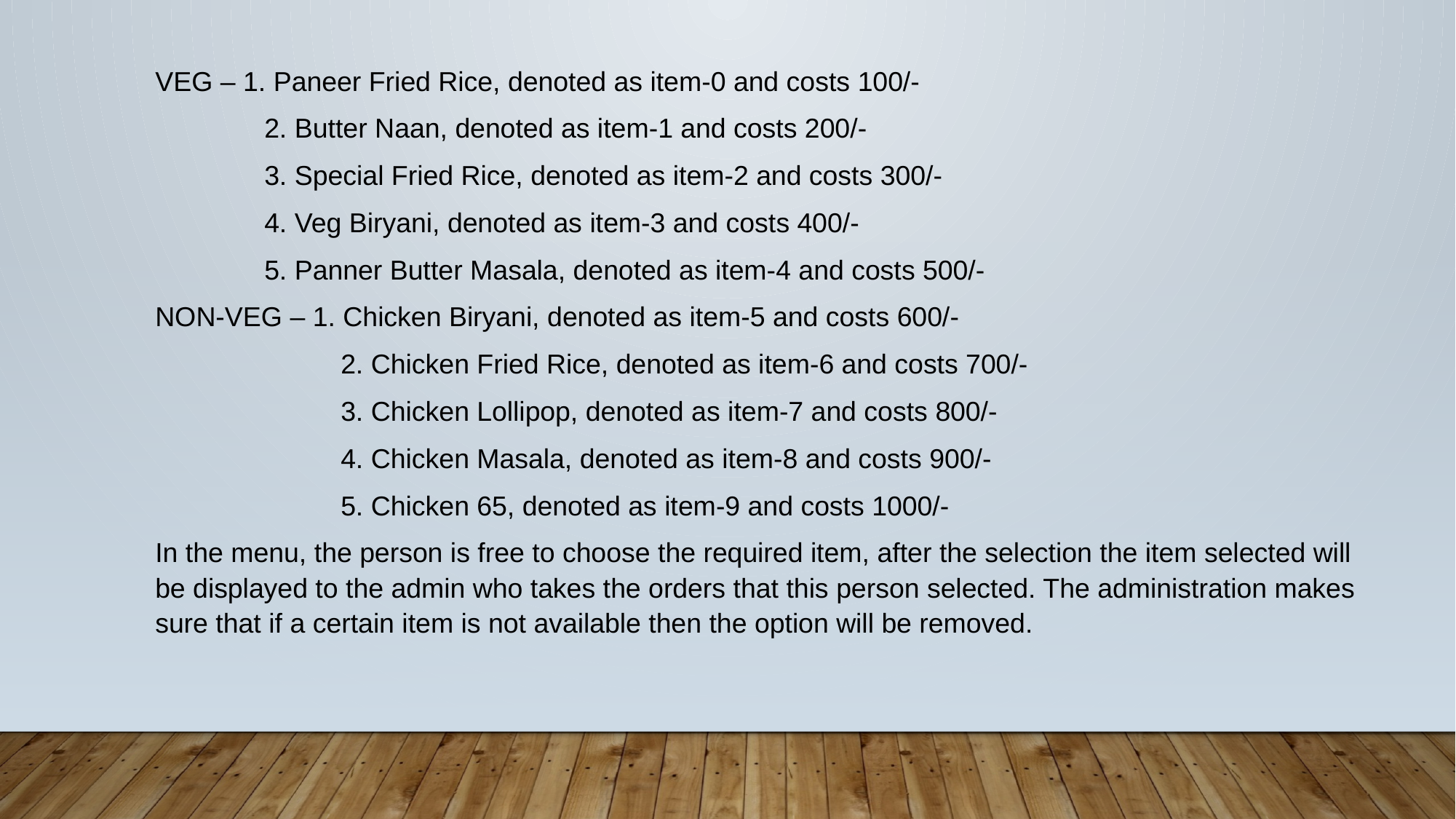

VEG – 1. Paneer Fried Rice, denoted as item-0 and costs 100/-
	2. Butter Naan, denoted as item-1 and costs 200/-
	3. Special Fried Rice, denoted as item-2 and costs 300/-
	4. Veg Biryani, denoted as item-3 and costs 400/-
	5. Panner Butter Masala, denoted as item-4 and costs 500/-
NON-VEG – 1. Chicken Biryani, denoted as item-5 and costs 600/-
	          2. Chicken Fried Rice, denoted as item-6 and costs 700/-
	          3. Chicken Lollipop, denoted as item-7 and costs 800/-
	          4. Chicken Masala, denoted as item-8 and costs 900/-
	          5. Chicken 65, denoted as item-9 and costs 1000/-
In the menu, the person is free to choose the required item, after the selection the item selected will be displayed to the admin who takes the orders that this person selected. The administration makes sure that if a certain item is not available then the option will be removed.